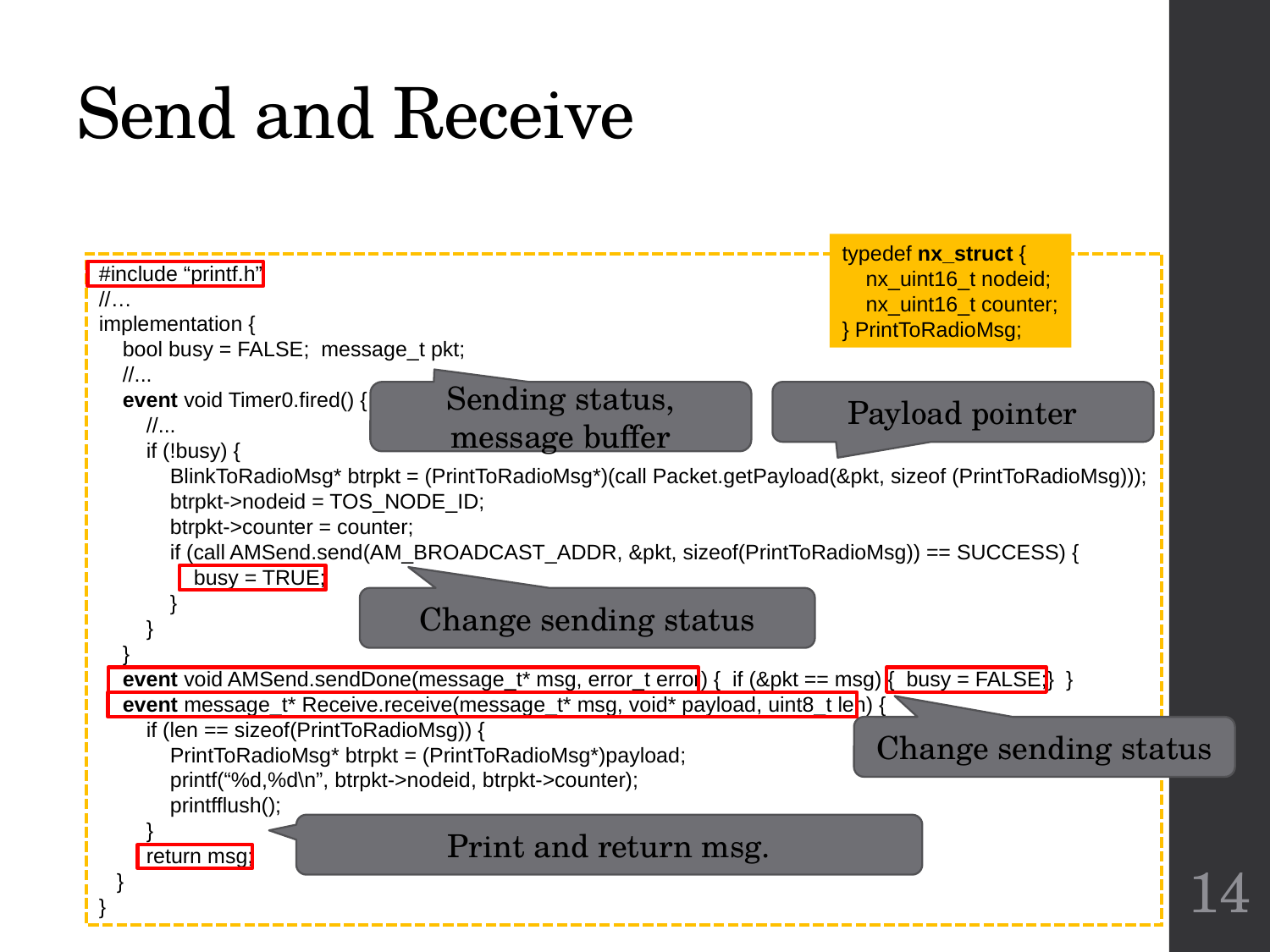

# Send and Receive
typedef nx_struct {
    nx_uint16_t nodeid;
    nx_uint16_t counter;
} PrintToRadioMsg;
#include “printf.h”
//…
implementation {
    bool busy = FALSE;  message_t pkt;
    //...
    event void Timer0.fired() {
        //...
        if (!busy) {
            BlinkToRadioMsg* btrpkt = (PrintToRadioMsg*)(call Packet.getPayload(&pkt, sizeof (PrintToRadioMsg)));
            btrpkt->nodeid = TOS_NODE_ID;
            btrpkt->counter = counter;
            if (call AMSend.send(AM_BROADCAST_ADDR, &pkt, sizeof(PrintToRadioMsg)) == SUCCESS) {
                busy = TRUE;
            }
        }
    }
    event void AMSend.sendDone(message_t* msg, error_t error) {  if (&pkt == msg) {  busy = FALSE;}  }
    event message_t* Receive.receive(message_t* msg, void* payload, uint8_t len) {
        if (len == sizeof(PrintToRadioMsg)) {
            PrintToRadioMsg* btrpkt = (PrintToRadioMsg*)payload;
            printf(“%d,%d\n”, btrpkt->nodeid, btrpkt->counter);
            printfflush();
        }
        return msg;
   }
}

Sending status, message buffer
Payload pointer

Change sending status

Change sending status
Print and return msg.

14